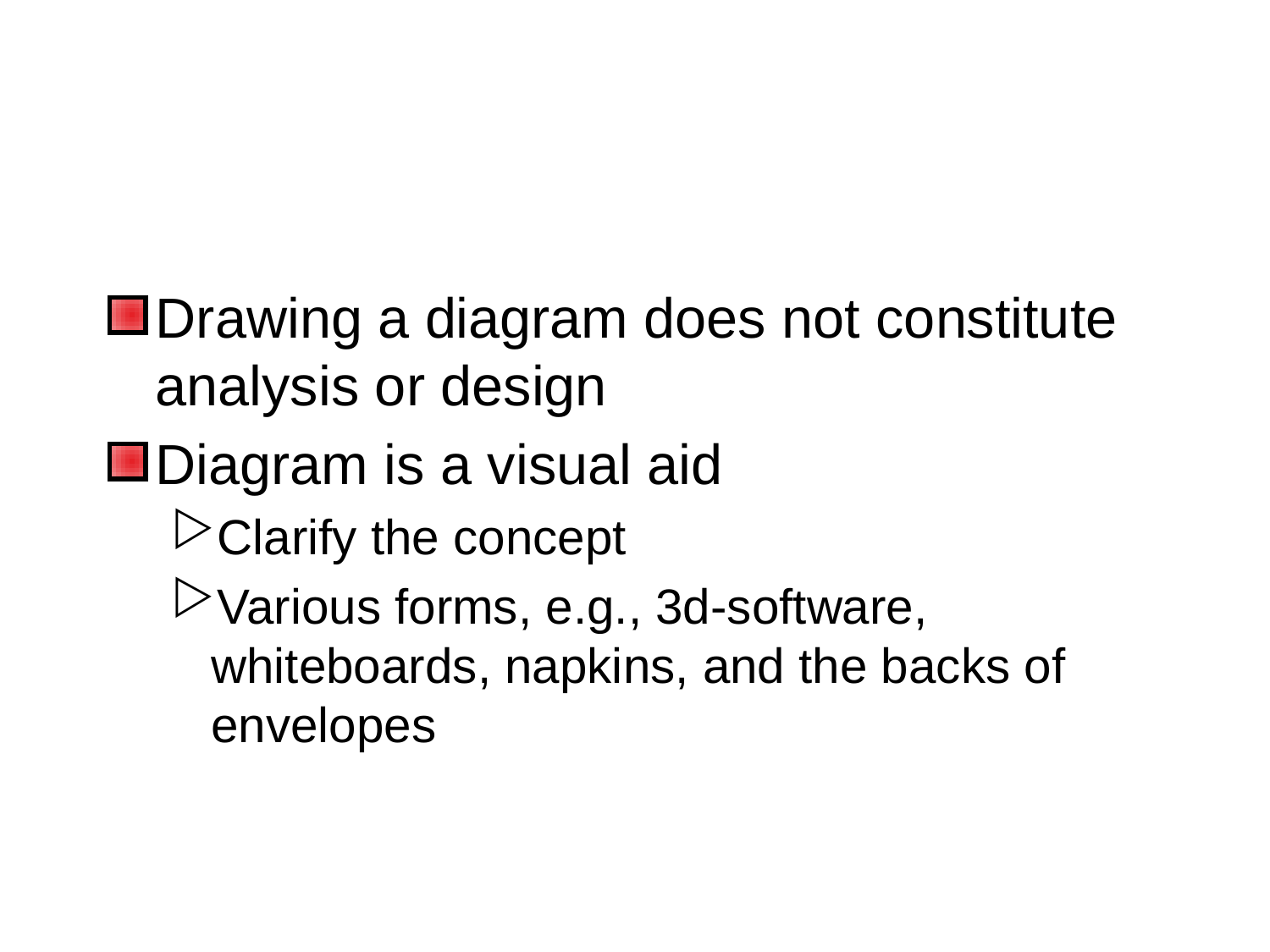

#
Drawing a diagram does not constitute analysis or design
Diagram is a visual aid
Clarify the concept
Various forms, e.g., 3d-software, whiteboards, napkins, and the backs of envelopes